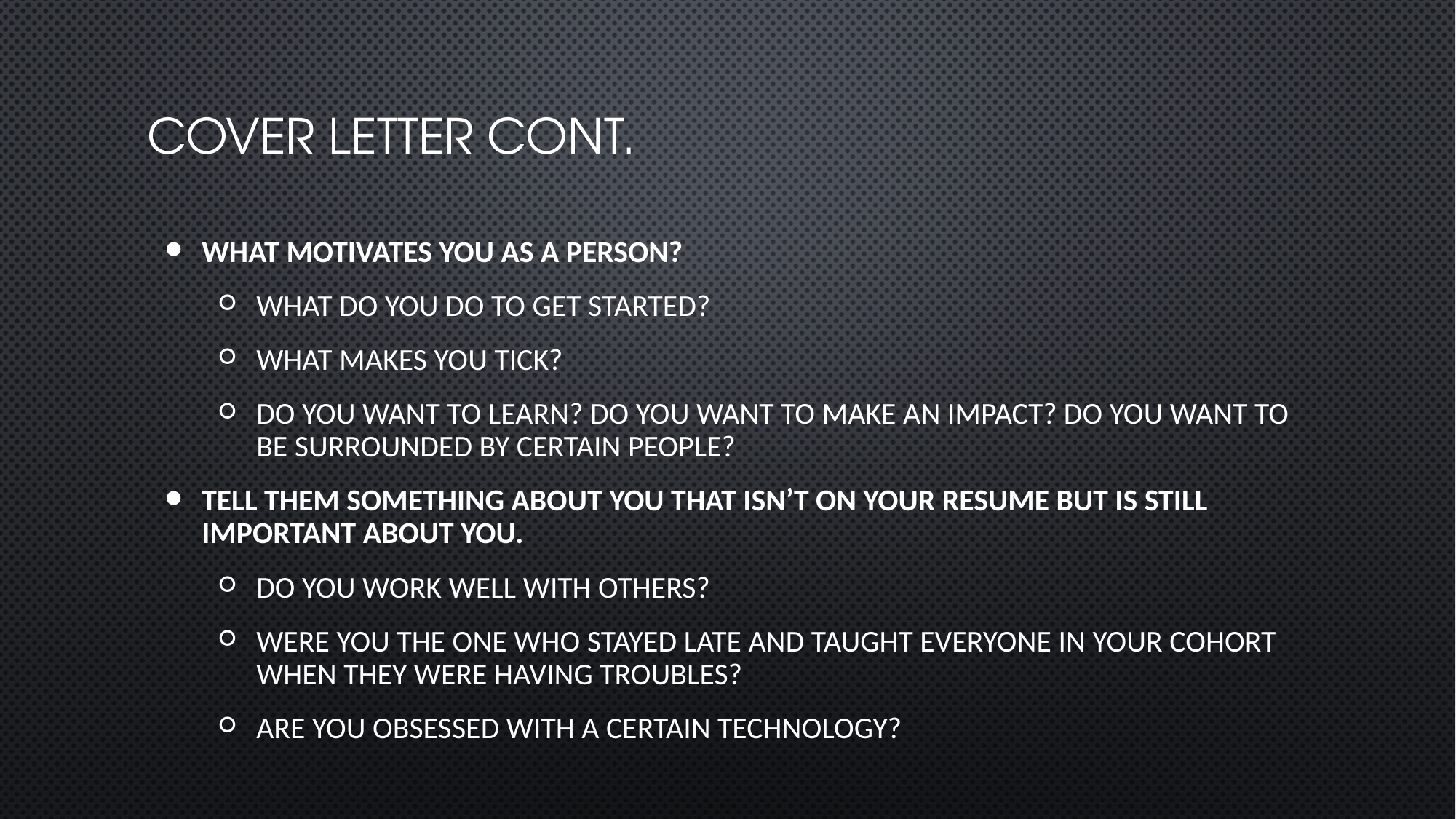

# Cover Letter Cont.
What motivates you as a person?
What do you do to get started?
What makes you tick?
Do you want to learn? Do you want to make an impact? Do you want to be surrounded by certain people?
Tell them something about you that isn’t on your resume but is still important about you.
Do you work well with others?
Were you the one who stayed late and taught everyone in your cohort when they were having troubles?
Are you obsessed with a certain technology?